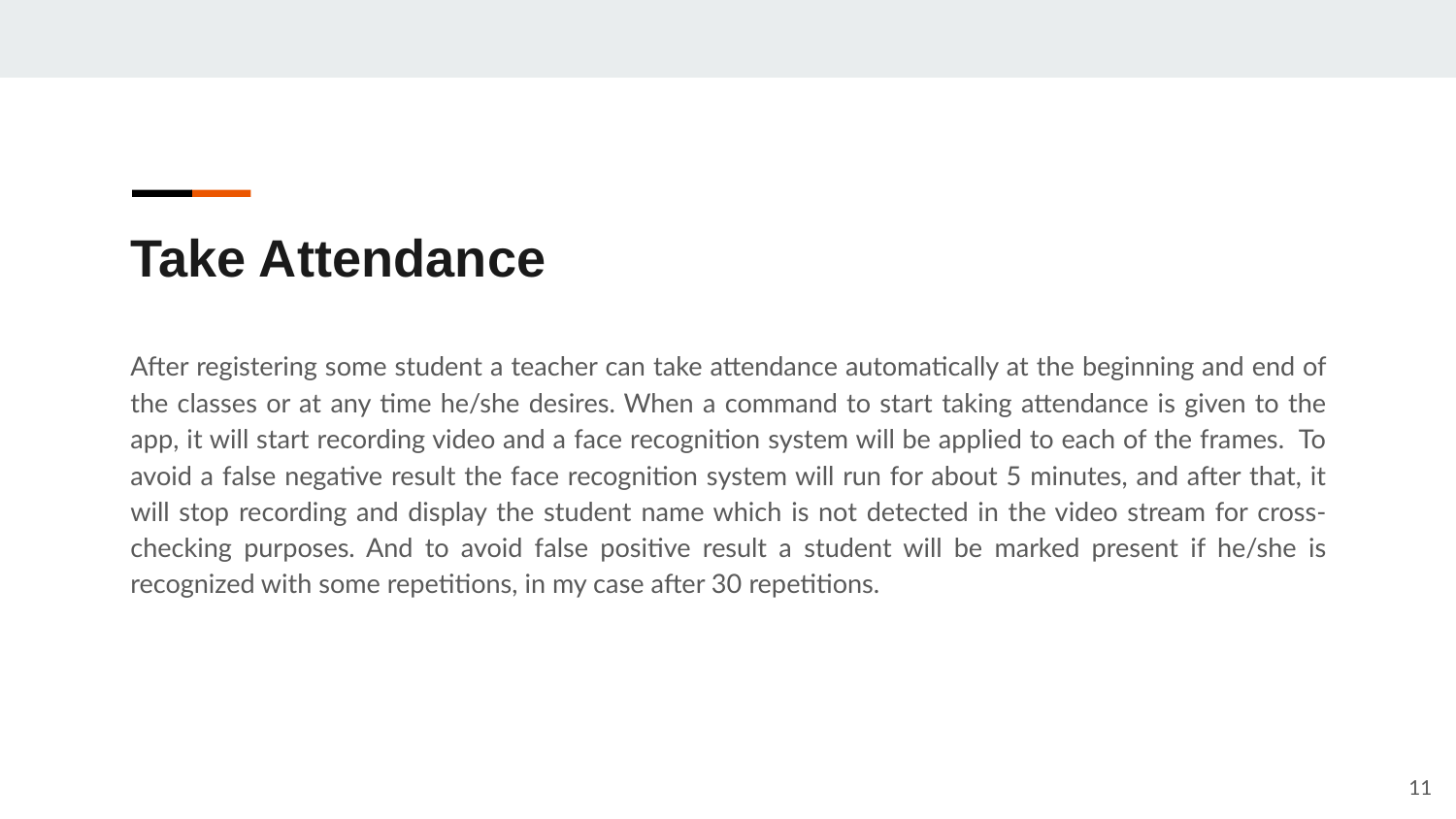

Take Attendance
After registering some student a teacher can take attendance automatically at the beginning and end of the classes or at any time he/she desires. When a command to start taking attendance is given to the app, it will start recording video and a face recognition system will be applied to each of the frames.  To avoid a false negative result the face recognition system will run for about 5 minutes, and after that, it will stop recording and display the student name which is not detected in the video stream for cross-checking purposes. And to avoid false positive result a student will be marked present if he/she is recognized with some repetitions, in my case after 30 repetitions.

11